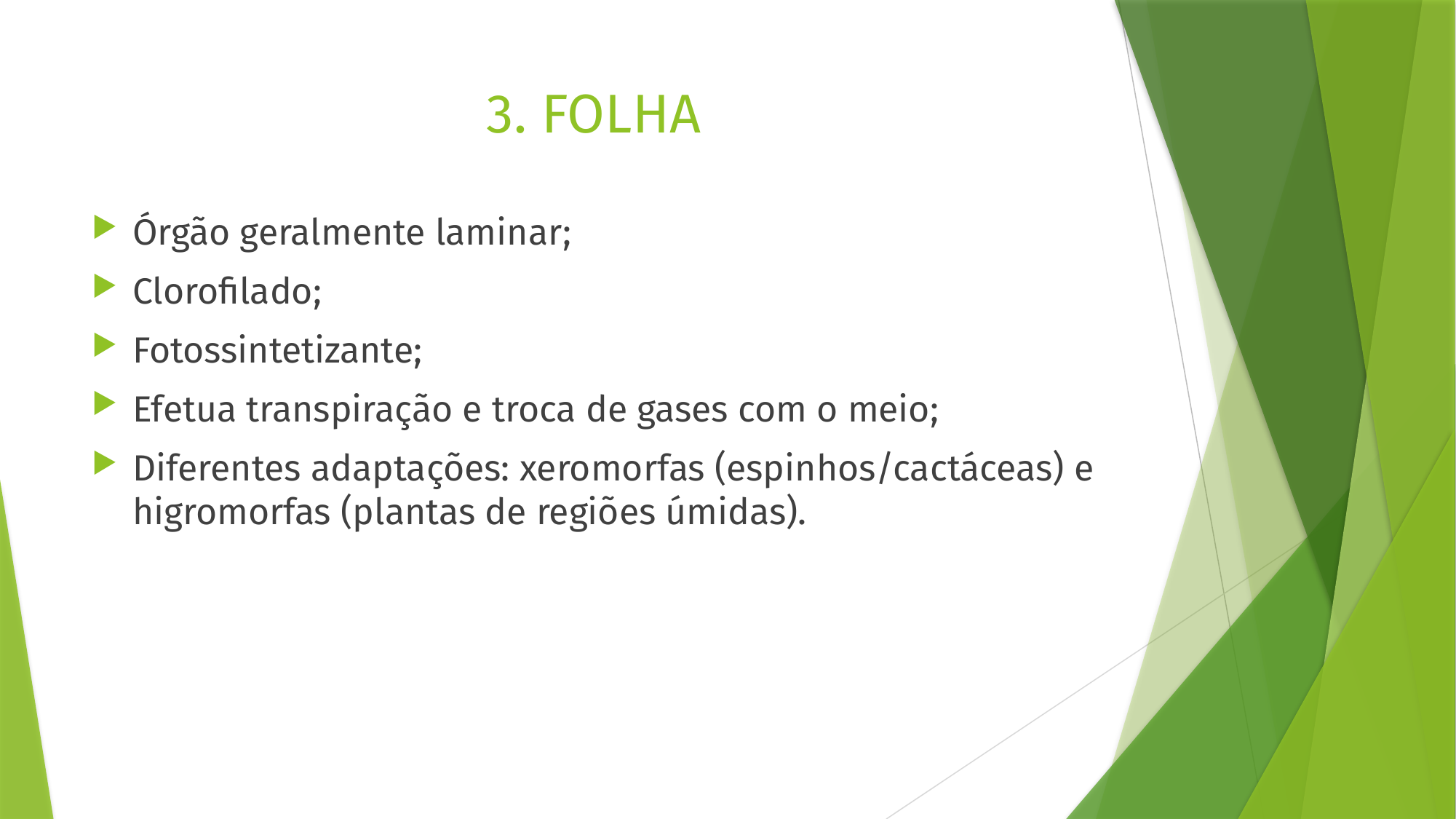

# 3. FOLHA
Órgão geralmente laminar;
Clorofilado;
Fotossintetizante;
Efetua transpiração e troca de gases com o meio;
Diferentes adaptações: xeromorfas (espinhos/cactáceas) e higromorfas (plantas de regiões úmidas).